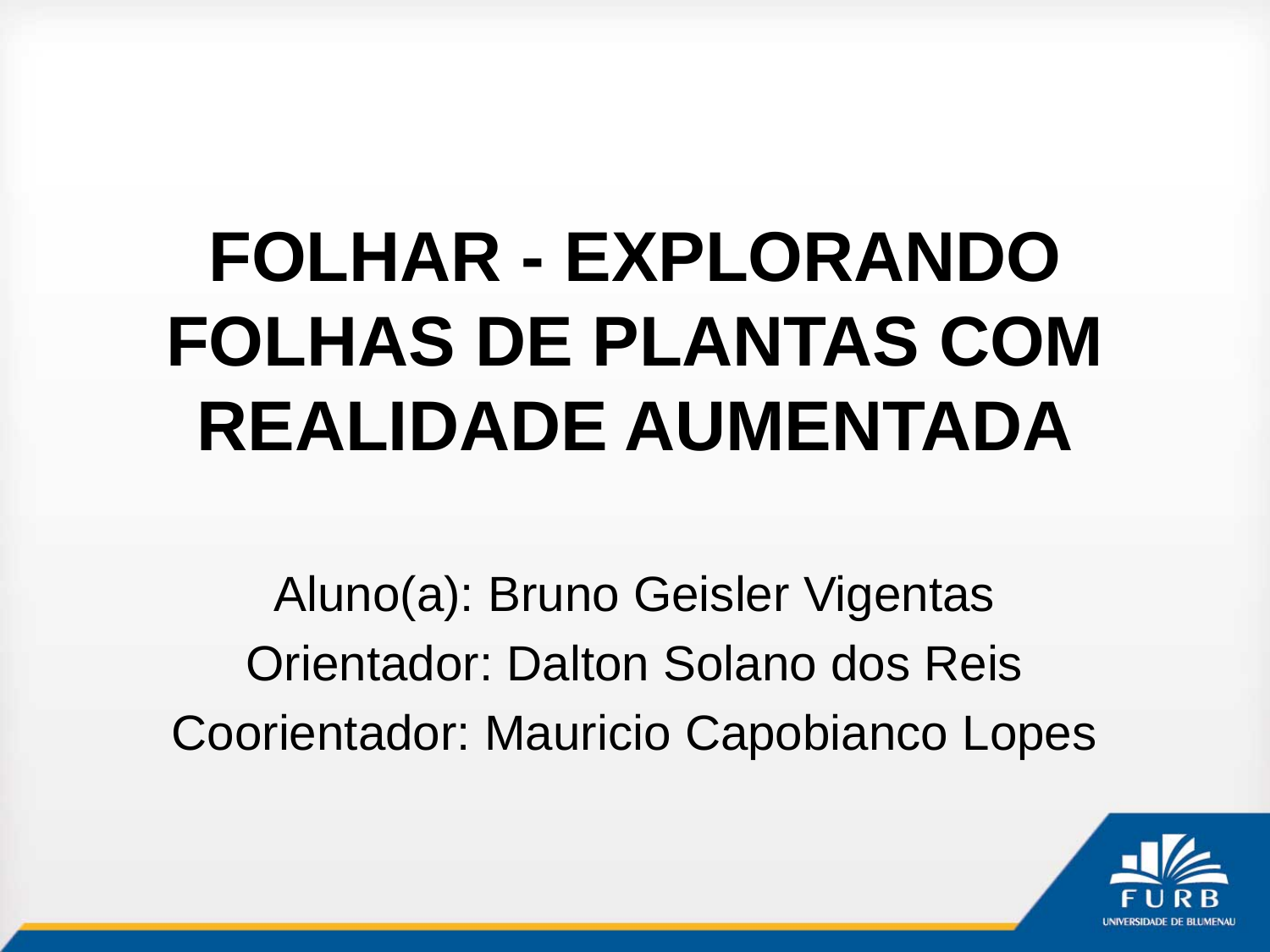

# FOLHAR - EXPLORANDO FOLHAS DE PLANTAS COM REALIDADE AUMENTADA
Aluno(a): Bruno Geisler Vigentas
Orientador: Dalton Solano dos Reis
Coorientador: Mauricio Capobianco Lopes